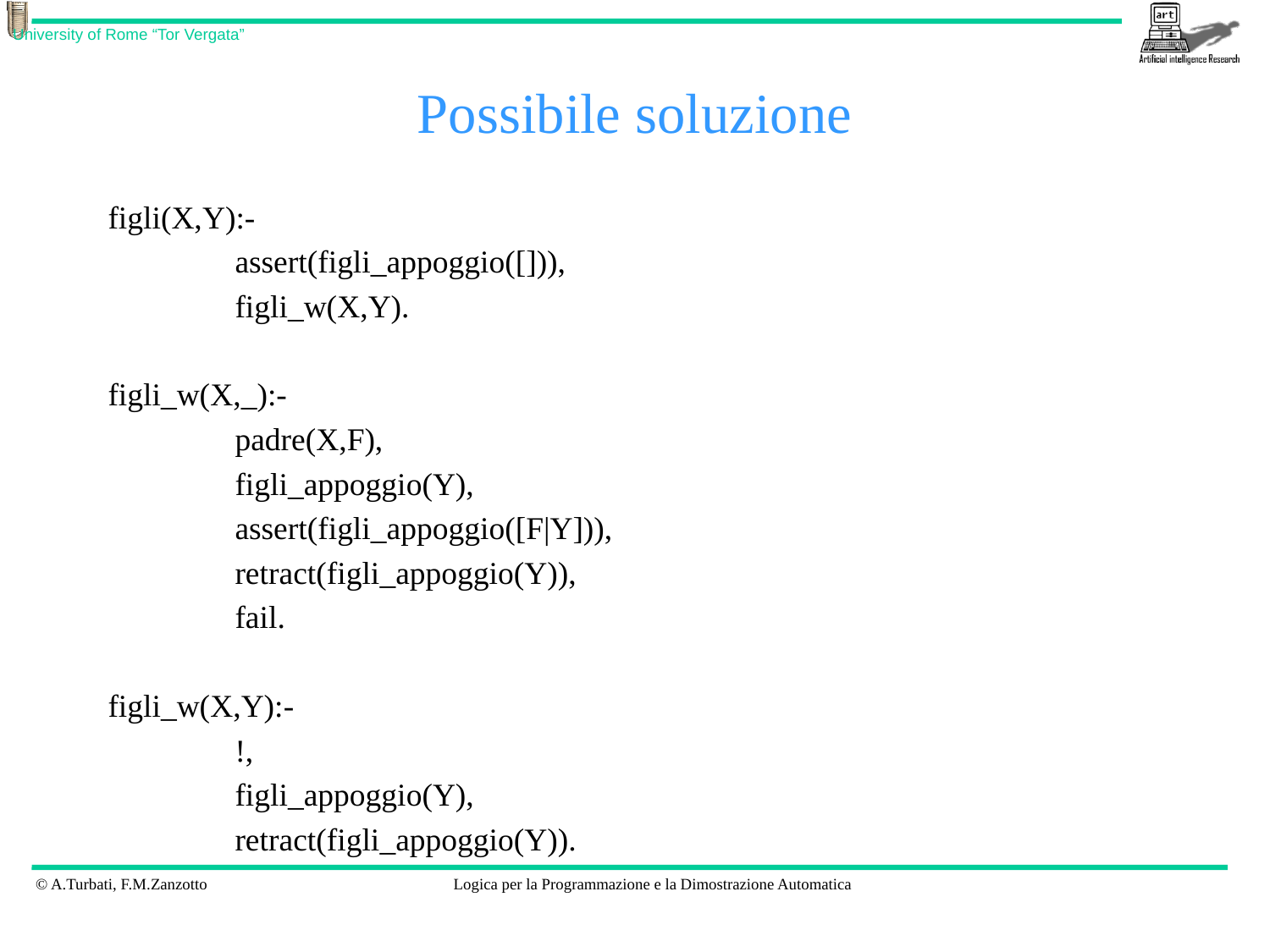

# Possibile soluzione
figli(X,Y):-
	assert(figli_appoggio([])),
	figli_w(X,Y).

figli_w(X,_):-
	padre(X,F),
	figli_appoggio(Y),
	assert(figli_appoggio([F|Y])),
	retract(figli_appoggio(Y)),
	fail.

figli_w(X,Y):-
	!,
	figli_appoggio(Y),
	retract(figli_appoggio(Y)).